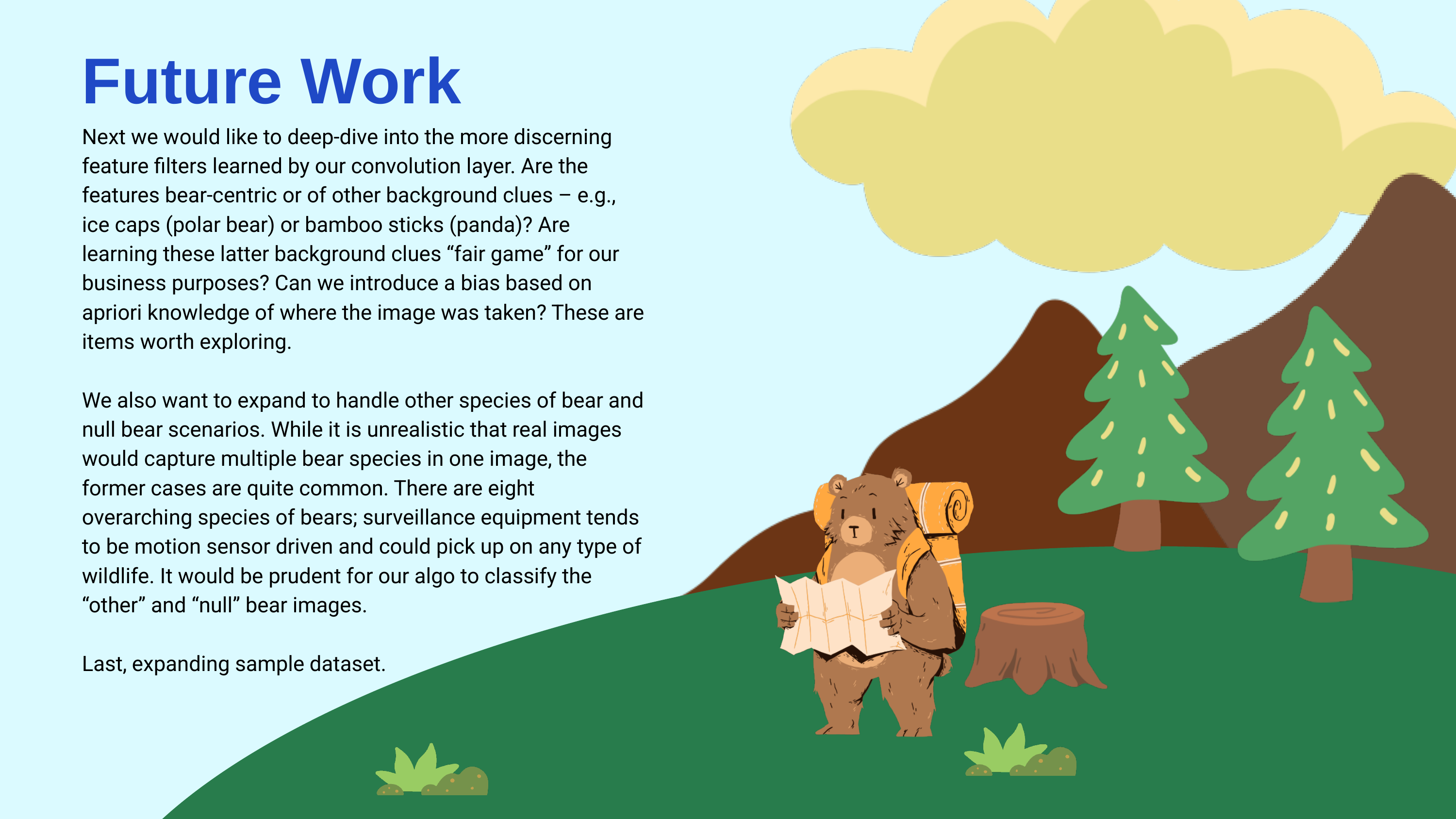

Future Work
Next we would like to deep-dive into the more discerning feature filters learned by our convolution layer. Are the features bear-centric or of other background clues – e.g., ice caps (polar bear) or bamboo sticks (panda)? Are learning these latter background clues “fair game” for our business purposes? Can we introduce a bias based on apriori knowledge of where the image was taken? These are items worth exploring.

We also want to expand to handle other species of bear and null bear scenarios. While it is unrealistic that real images would capture multiple bear species in one image, the former cases are quite common. There are eight overarching species of bears; surveillance equipment tends to be motion sensor driven and could pick up on any type of wildlife. It would be prudent for our algo to classify the “other” and “null” bear images.

Last, expanding sample dataset.